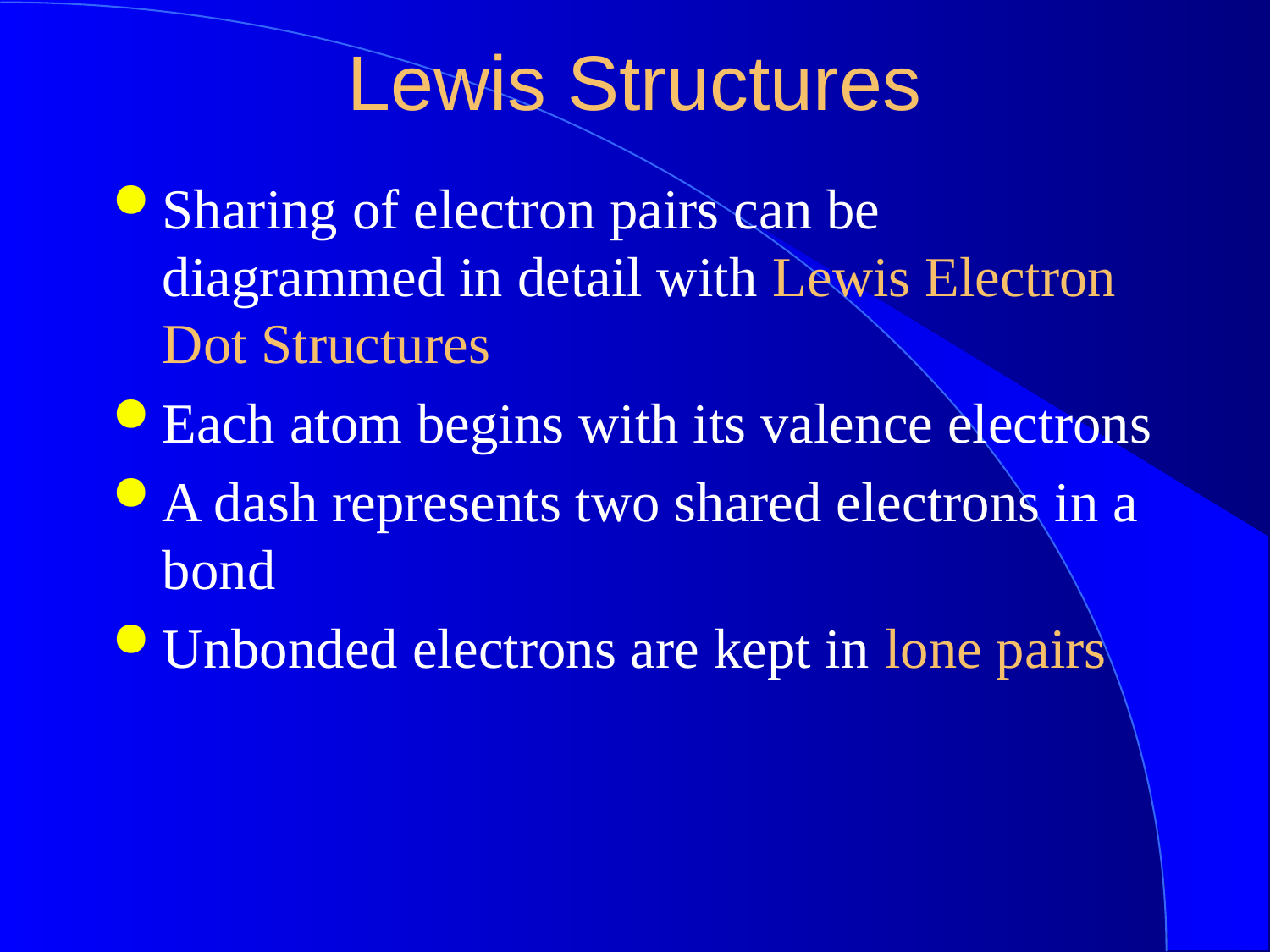

Lewis Structures
Sharing of electron pairs can be diagrammed in detail with Lewis Electron Dot Structures
Each atom begins with its valence electrons
A dash represents two shared electrons in a bond
Unbonded electrons are kept in lone pairs